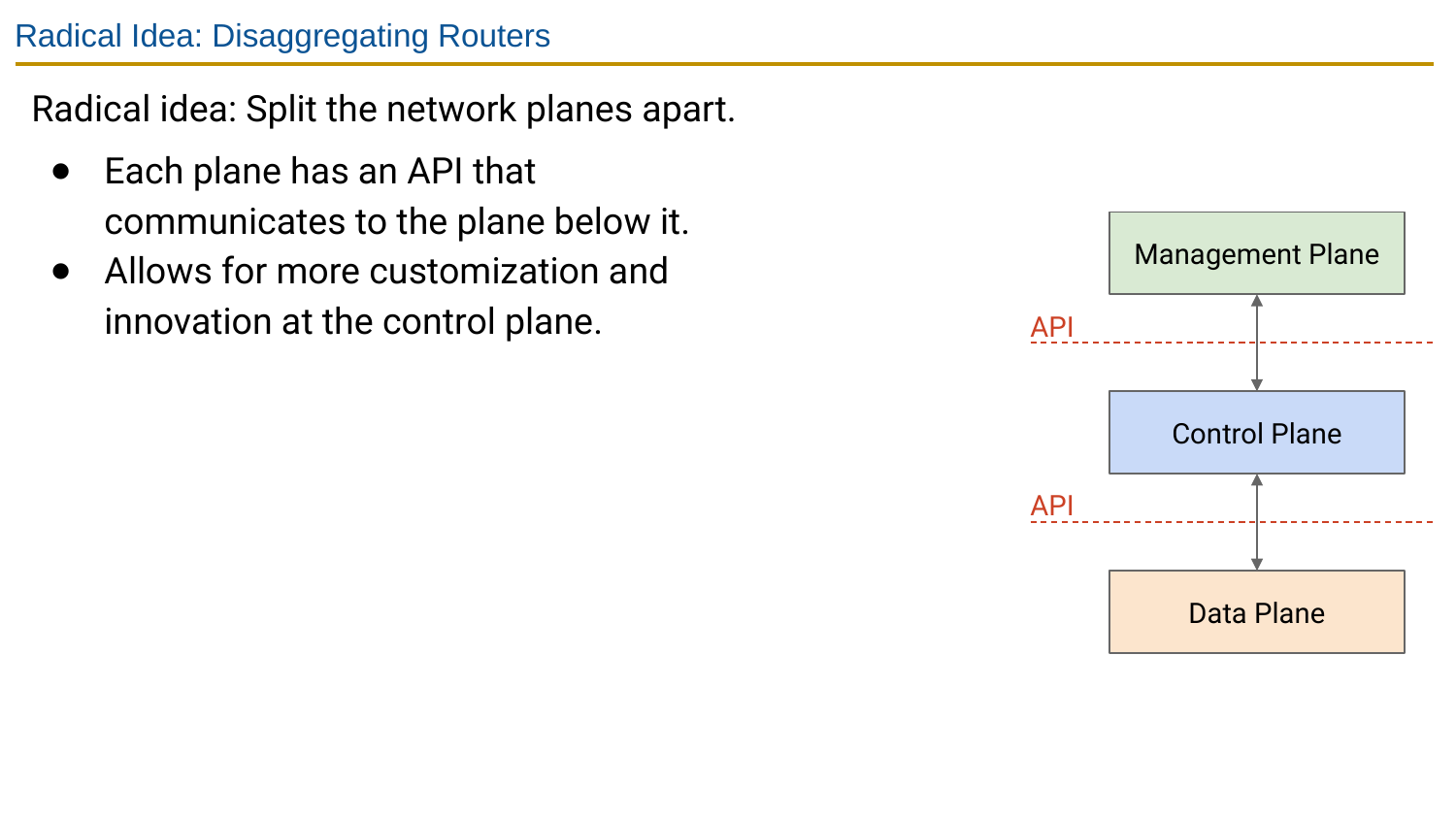

# Radical Idea: Disaggregating Routers
Radical idea: Split the network planes apart.
Each plane has an API that communicates to the plane below it.
Allows for more customization and innovation at the control plane.
Management Plane
API
Control Plane
API
Data Plane